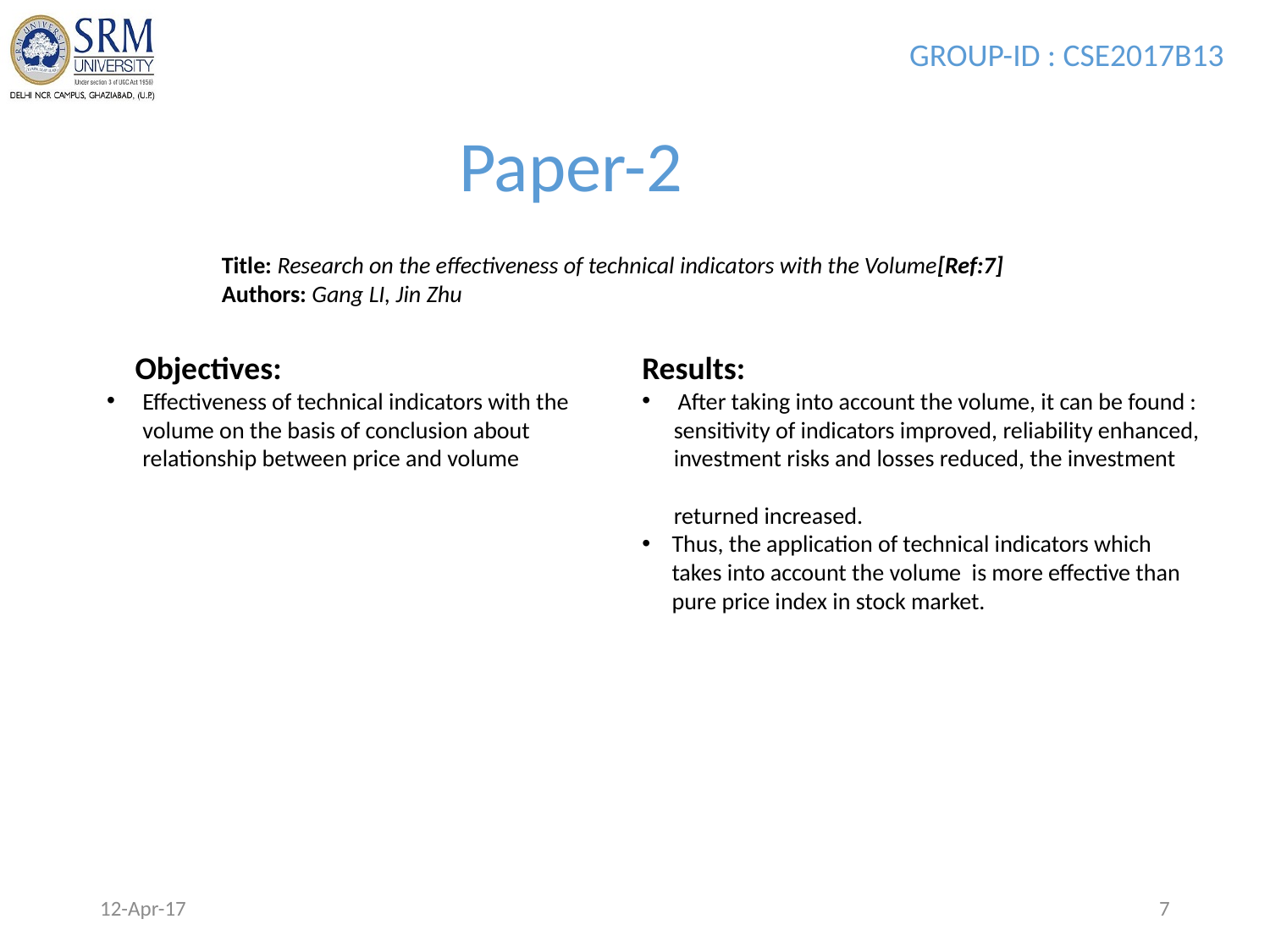

Paper-2
Title: Research on the effectiveness of technical indicators with the Volume[Ref:7]
Authors: Gang LI, Jin Zhu
     Objectives:
Effectiveness of technical indicators with the volume on the basis of conclusion about relationship between price and volume

Results:
After taking into account the volume, it can be found :
      sensitivity of indicators improved, reliability enhanced,
      investment risks and losses reduced, the investment
      returned increased.
Thus, the application of technical indicators which takes into account the volume  is more effective than pure price index in stock market.
12-Apr-17
7